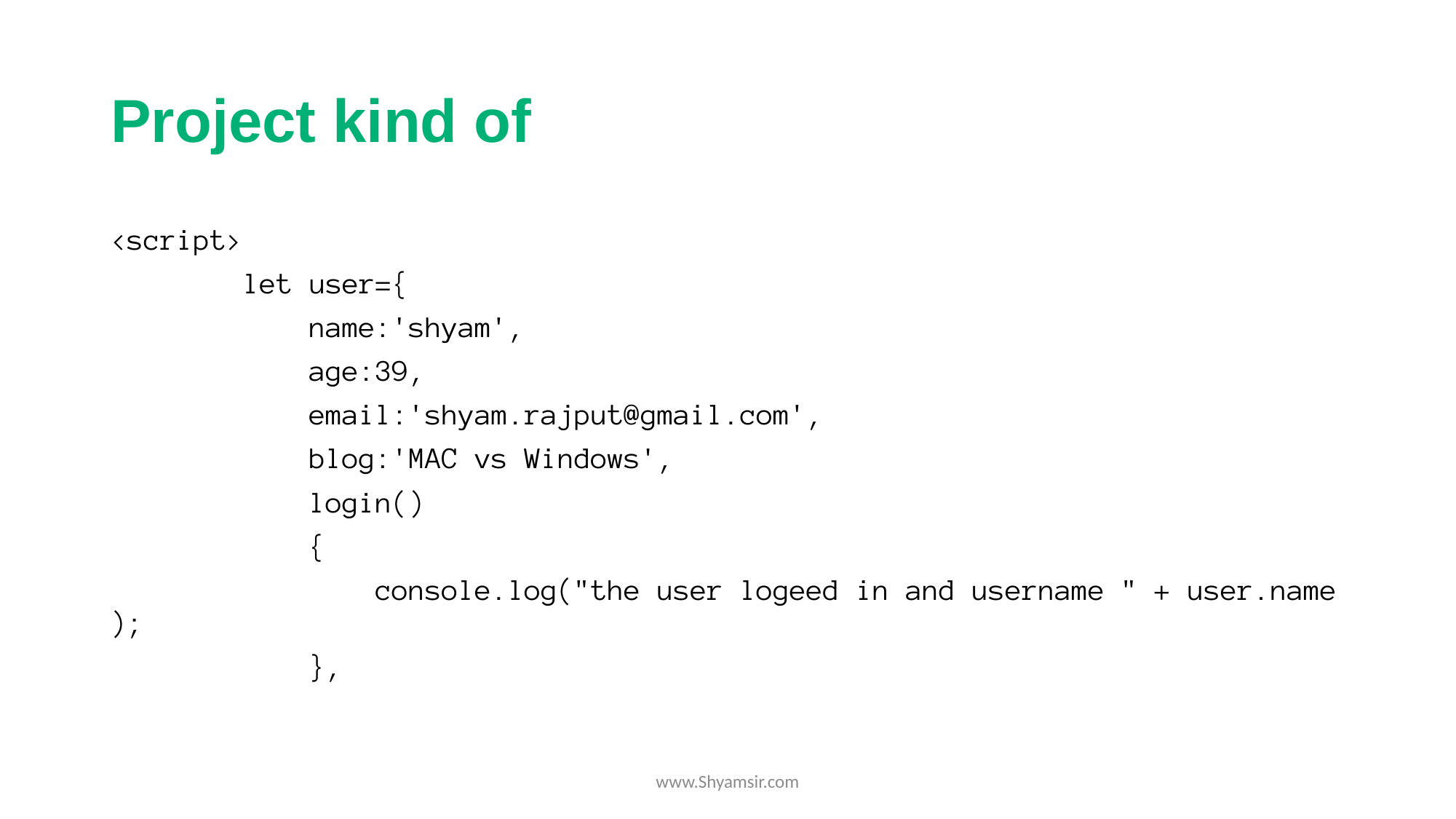

# Project kind of
<script>
        let user={
            name:'shyam',
            age:39,
            email:'shyam.rajput@gmail.com',
            blog:'MAC vs Windows',
            login()
            {
                console.log("the user logeed in and username " + user.name);
            },

www.Shyamsir.com